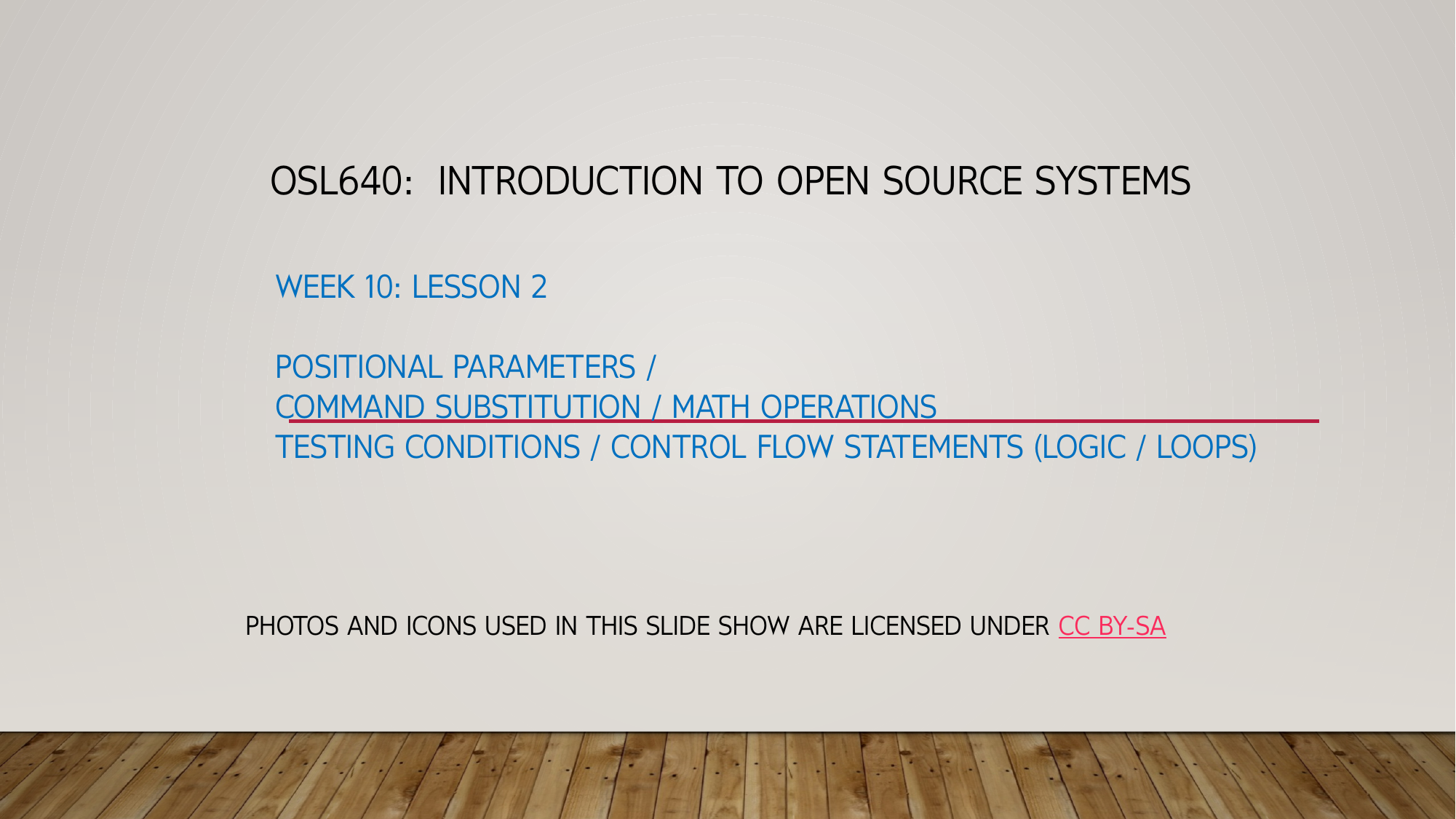

# OSL640:  INTRODUCTION TO OPEN SOURCE SYSTEMS      Week 10: lesson 2    positional parameters /    command substitution / math operations    testing CONDITIONS / control flow statements (logic / loops)
Photos and icons used in this slide show are licensed under CC BY-SA